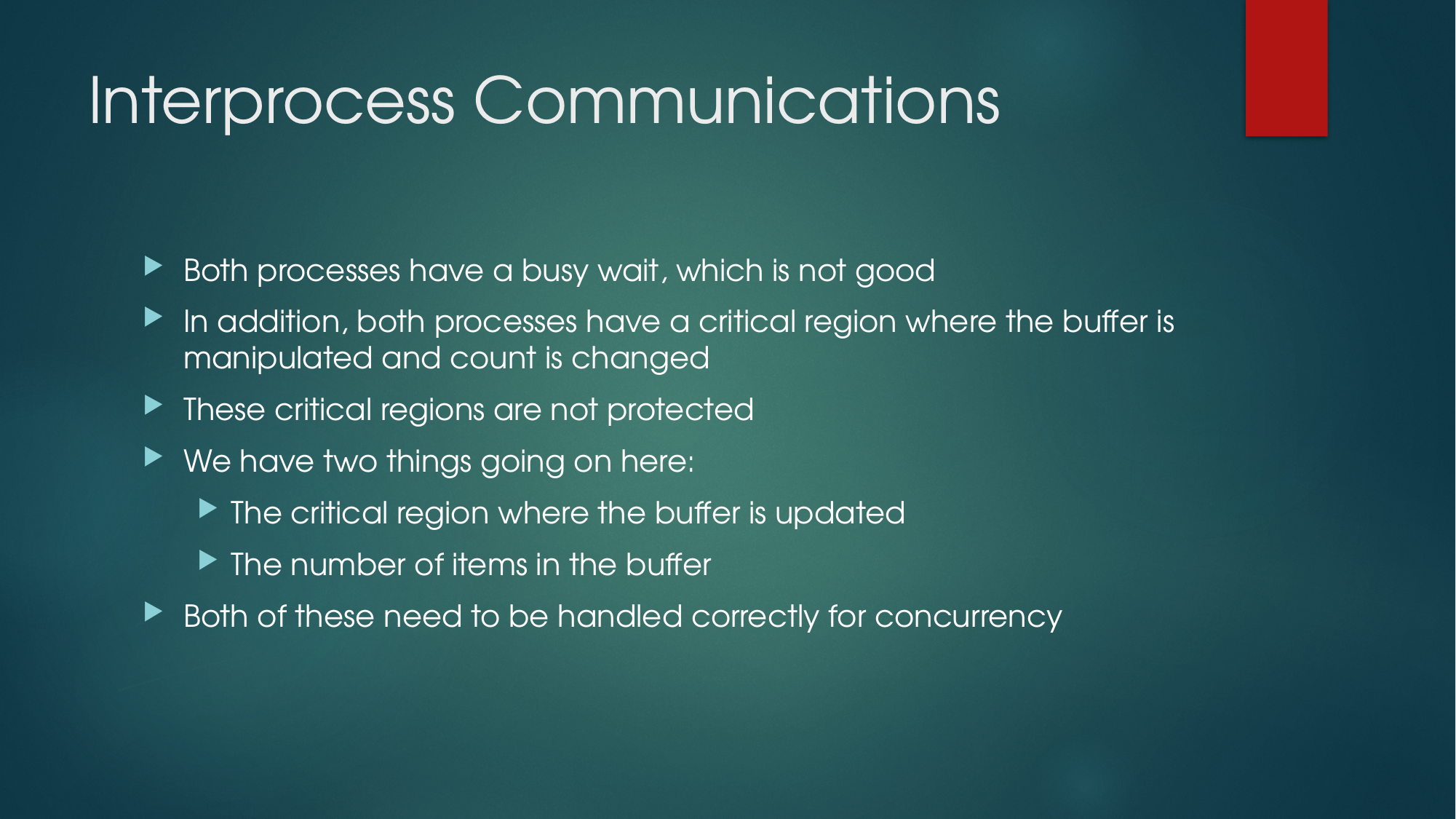

# Interprocess Communications
Both processes have a busy wait, which is not good
In addition, both processes have a critical region where the buffer is manipulated and count is changed
These critical regions are not protected
We have two things going on here:
The critical region where the buffer is updated
The number of items in the buffer
Both of these need to be handled correctly for concurrency